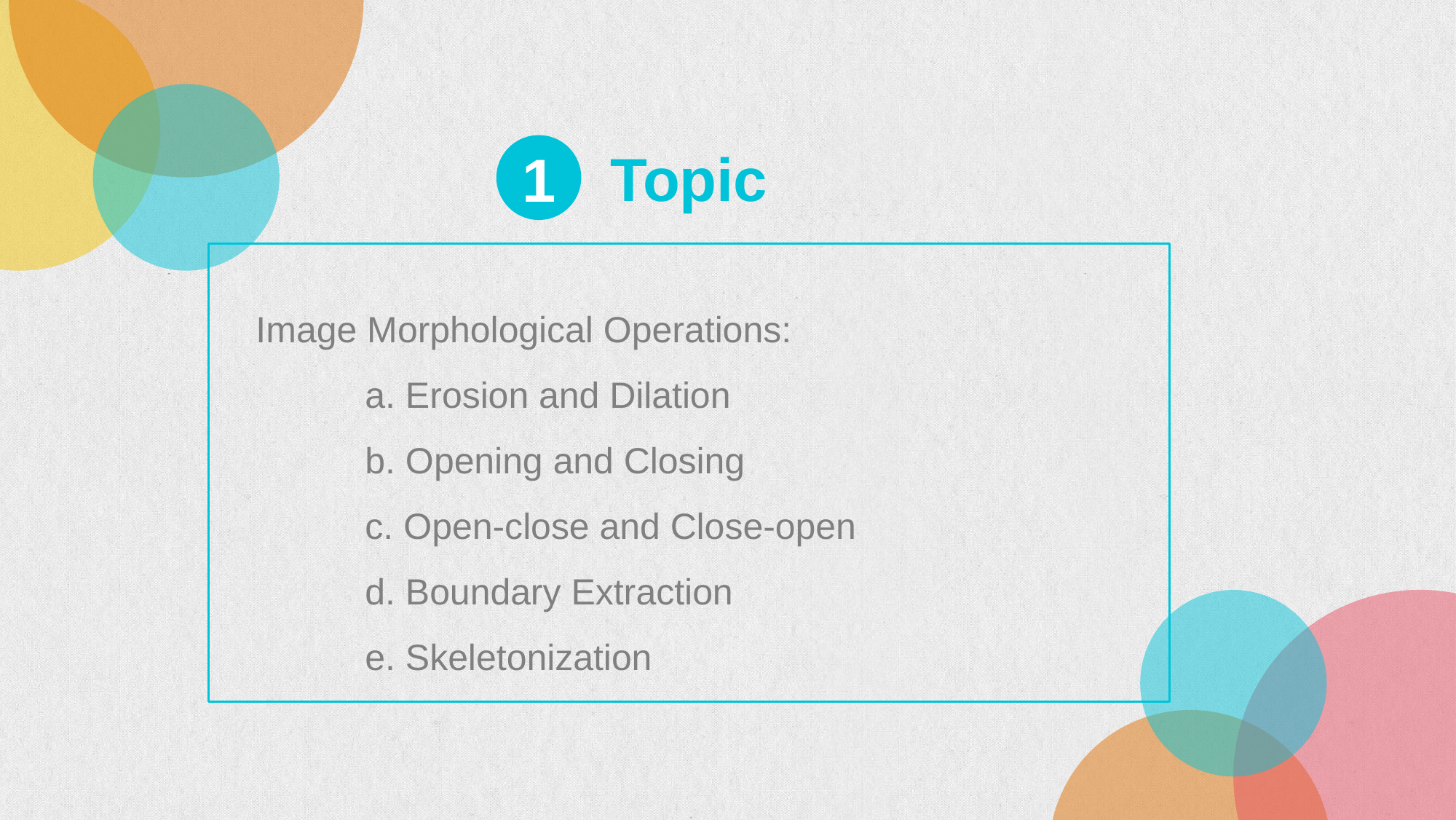

Topic
1

Image Morphological Operations:
	a. Erosion and Dilation
	b. Opening and Closing
	c. Open-close and Close-open
	d. Boundary Extraction
	e. Skeletonization